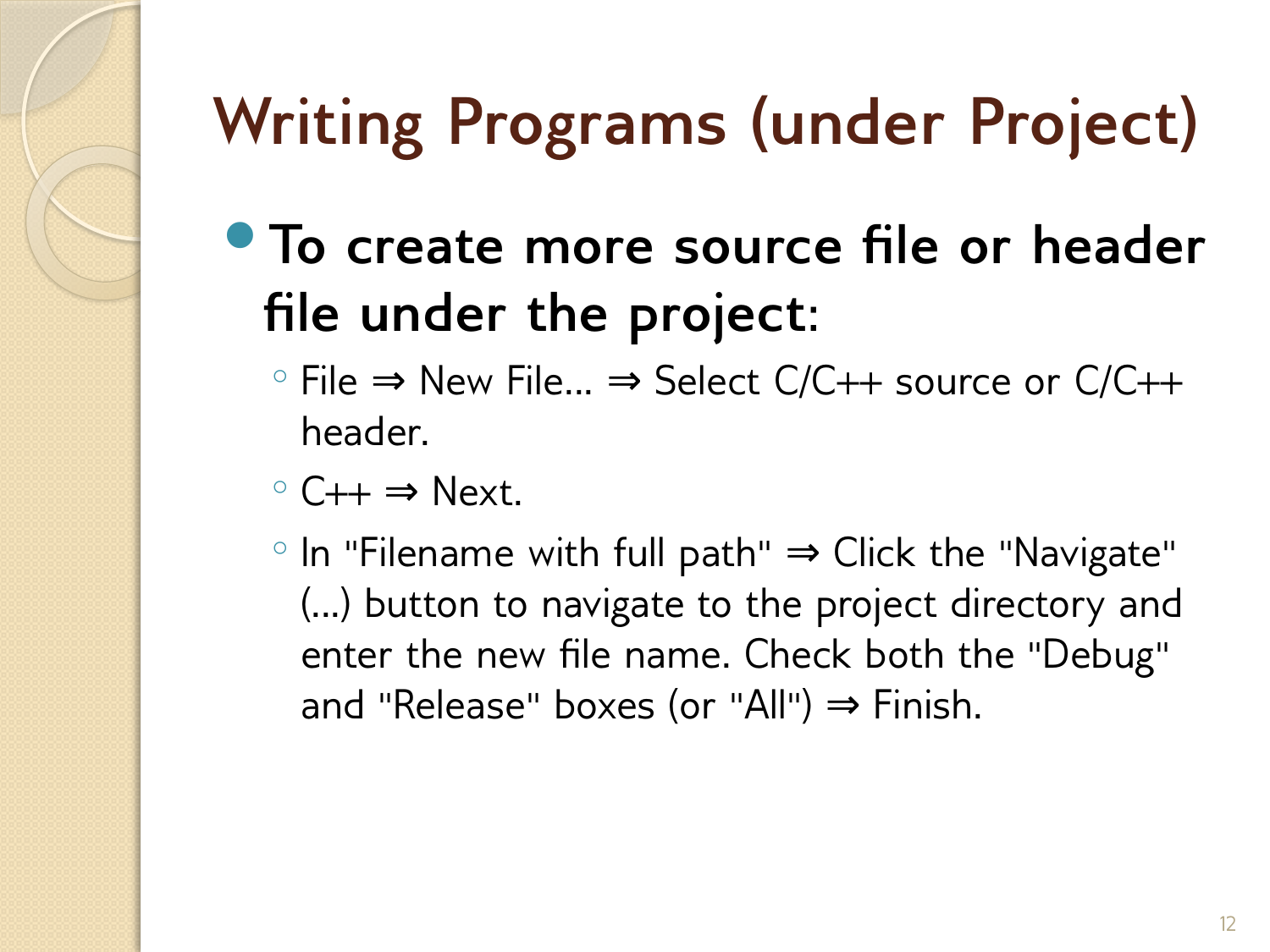

# Writing Programs (under Project)
To create more source file or header file under the project:
File ⇒ New File... ⇒ Select C/C++ source or C/C++ header.
C++ ⇒ Next.
In "Filename with full path" ⇒ Click the "Navigate" (...) button to navigate to the project directory and enter the new file name. Check both the "Debug" and "Release" boxes (or "All") ⇒ Finish.
12